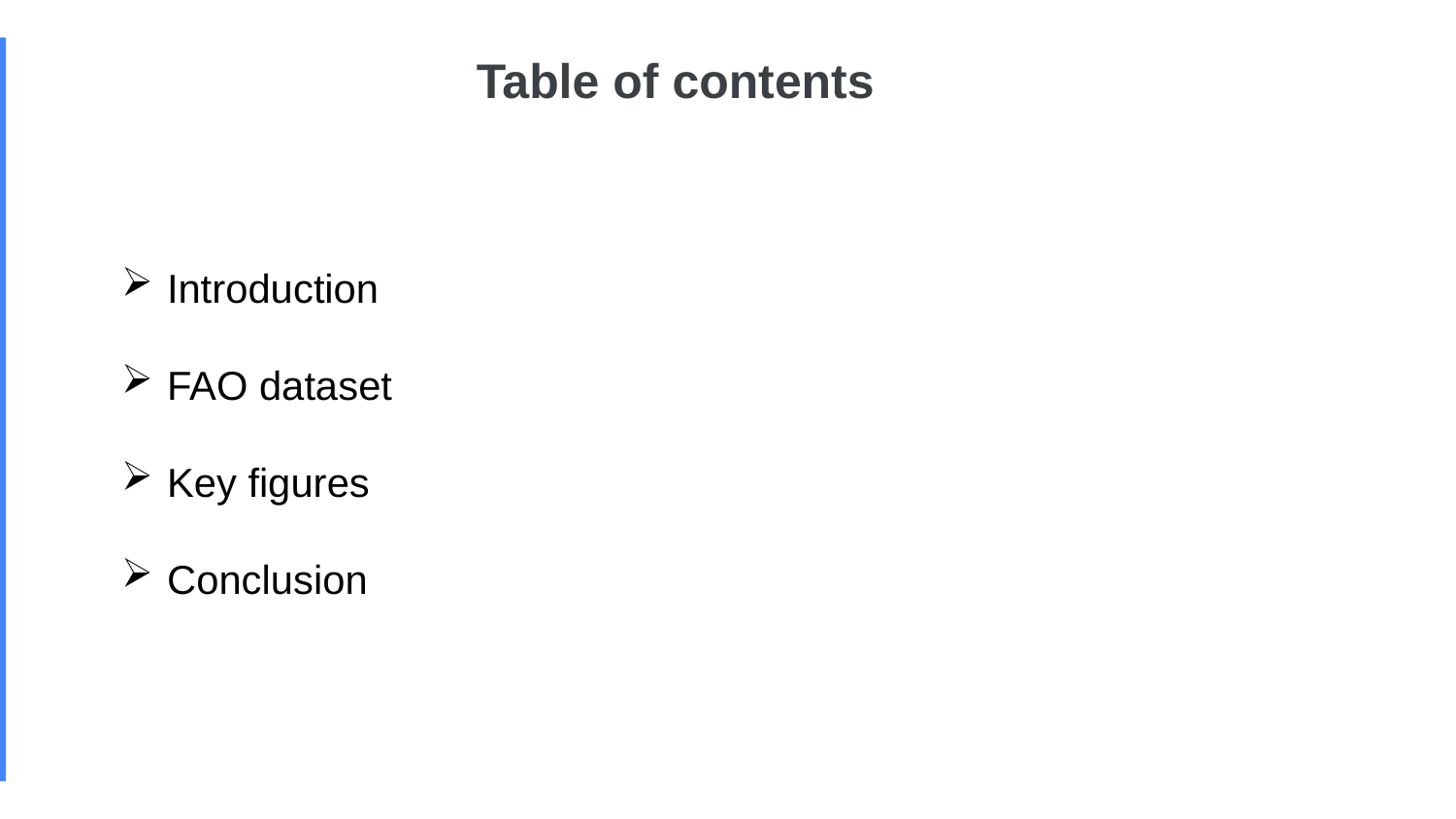

# Table of contents
Introduction

FAO dataset

Key figures

Conclusion